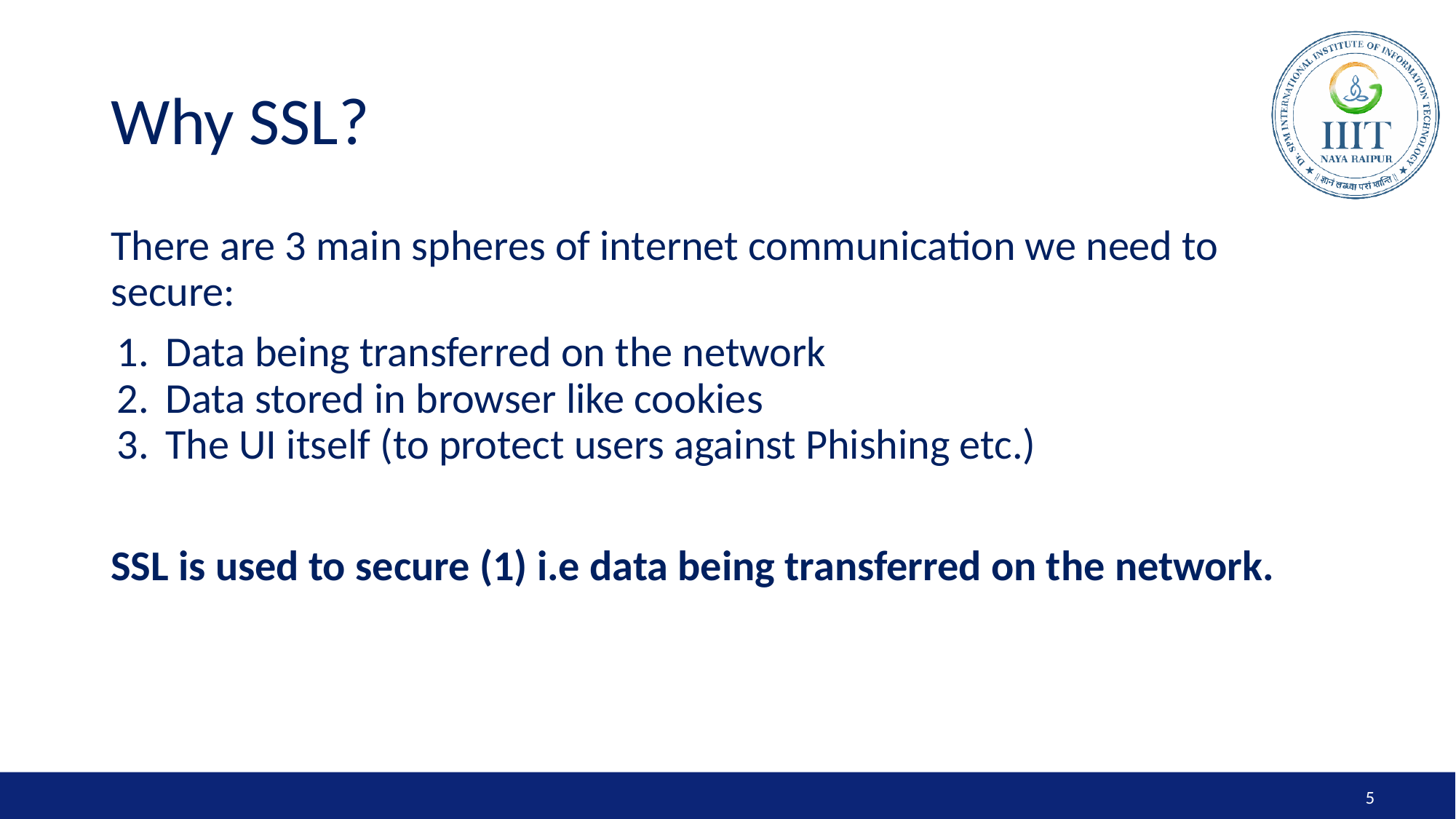

# Why SSL?
There are 3 main spheres of internet communication we need to secure:
Data being transferred on the network
Data stored in browser like cookies
The UI itself (to protect users against Phishing etc.)

SSL is used to secure (1) i.e data being transferred on the network.
5